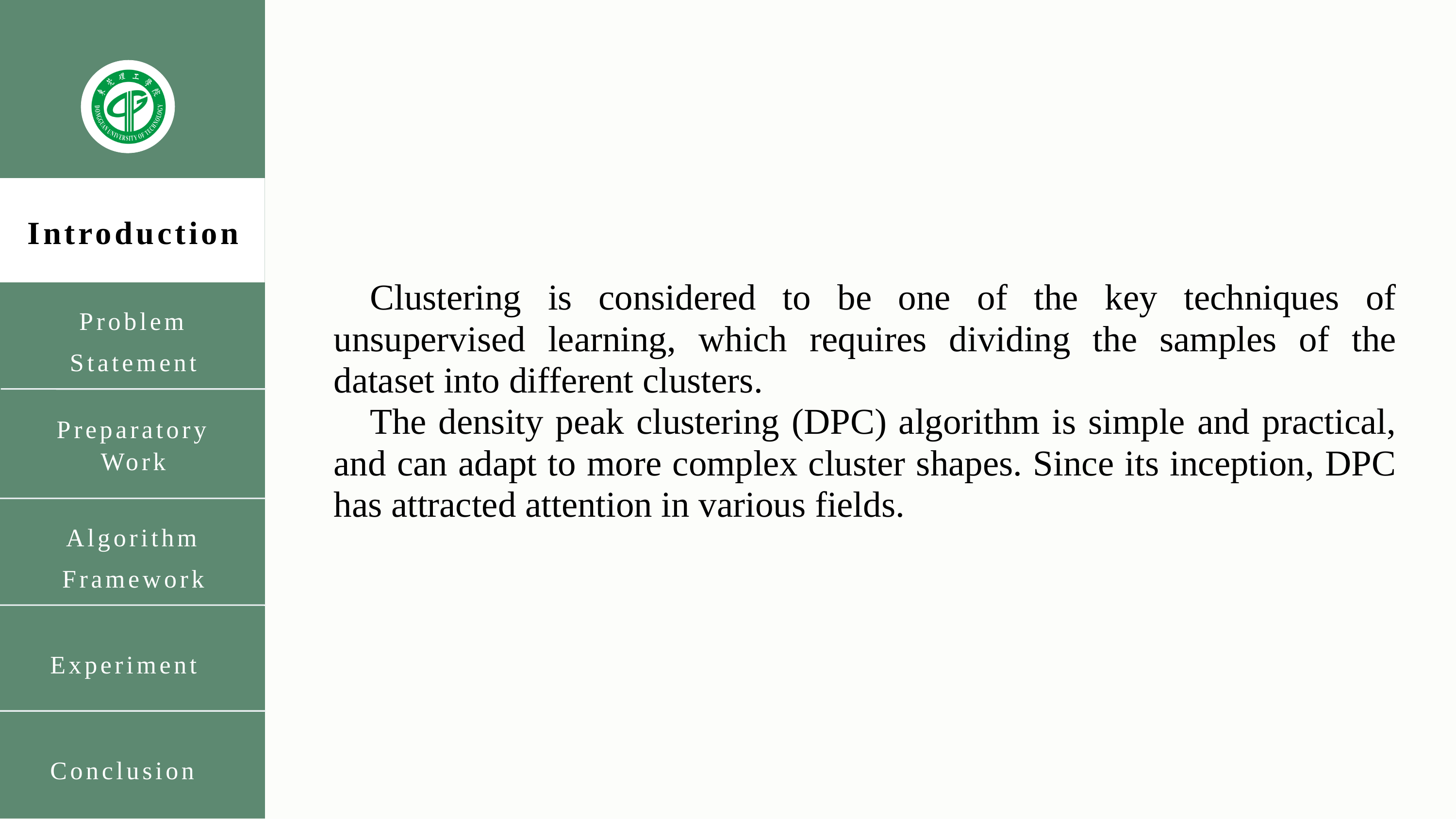

iko90

Introduction
Clustering is considered to be one of the key techniques of unsupervised learning, which requires dividing the samples of the dataset into different clusters.
The density peak clustering (DPC) algorithm is simple and practical, and can adapt to more complex cluster shapes. Since its inception, DPC has attracted attention in various fields.

Problem Statement

Preparatory Work

Algorithm Framework

Experiment

Conclusion